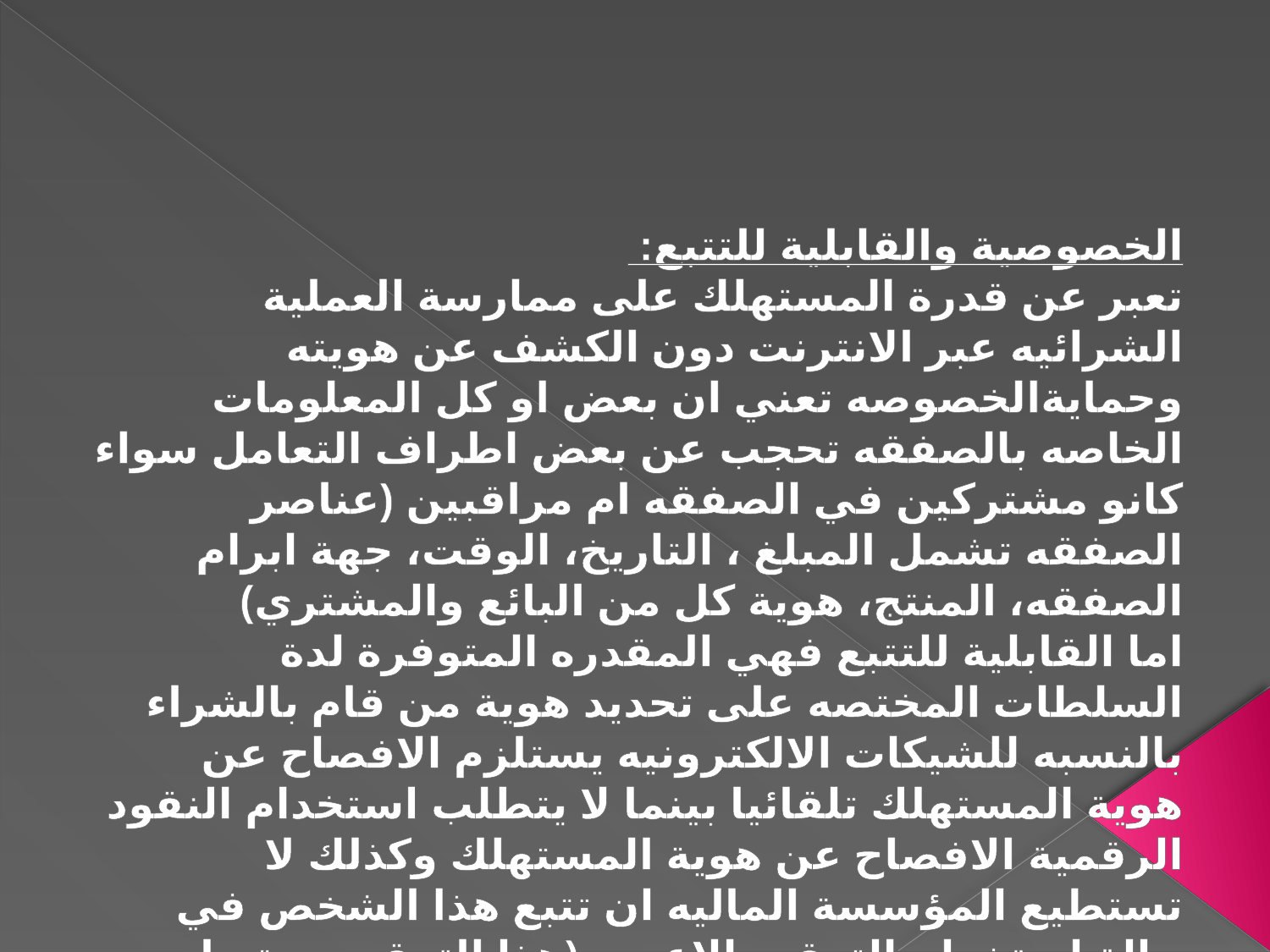

#
الخصوصية والقابلية للتتبع:
تعبر عن قدرة المستهلك على ممارسة العملية الشرائيه عبر الانترنت دون الكشف عن هويته وحمايةالخصوصه تعني ان بعض او كل المعلومات الخاصه بالصفقه تحجب عن بعض اطراف التعامل سواء كانو مشتركين في الصفقه ام مراقبين (عناصر الصفقه تشمل المبلغ ، التاريخ، الوقت، جهة ابرام الصفقه، المنتج، هوية كل من البائع والمشتري)
اما القابلية للتتبع فهي المقدره المتوفرة لدة السلطات المختصه على تحديد هوية من قام بالشراء
بالنسبه للشيكات الالكترونيه يستلزم الافصاح عن هوية المستهلك تلقائيا بينما لا يتطلب استخدام النقود الرقمية الافصاح عن هوية المستهلك وكذلك لا تستطيع المؤسسة الماليه ان تتبع هذا الشخص في حالة استخدام التوقيع الاعمى (هذا التوقيع مرتبط بالنقد دون الشخص المستعمل) .